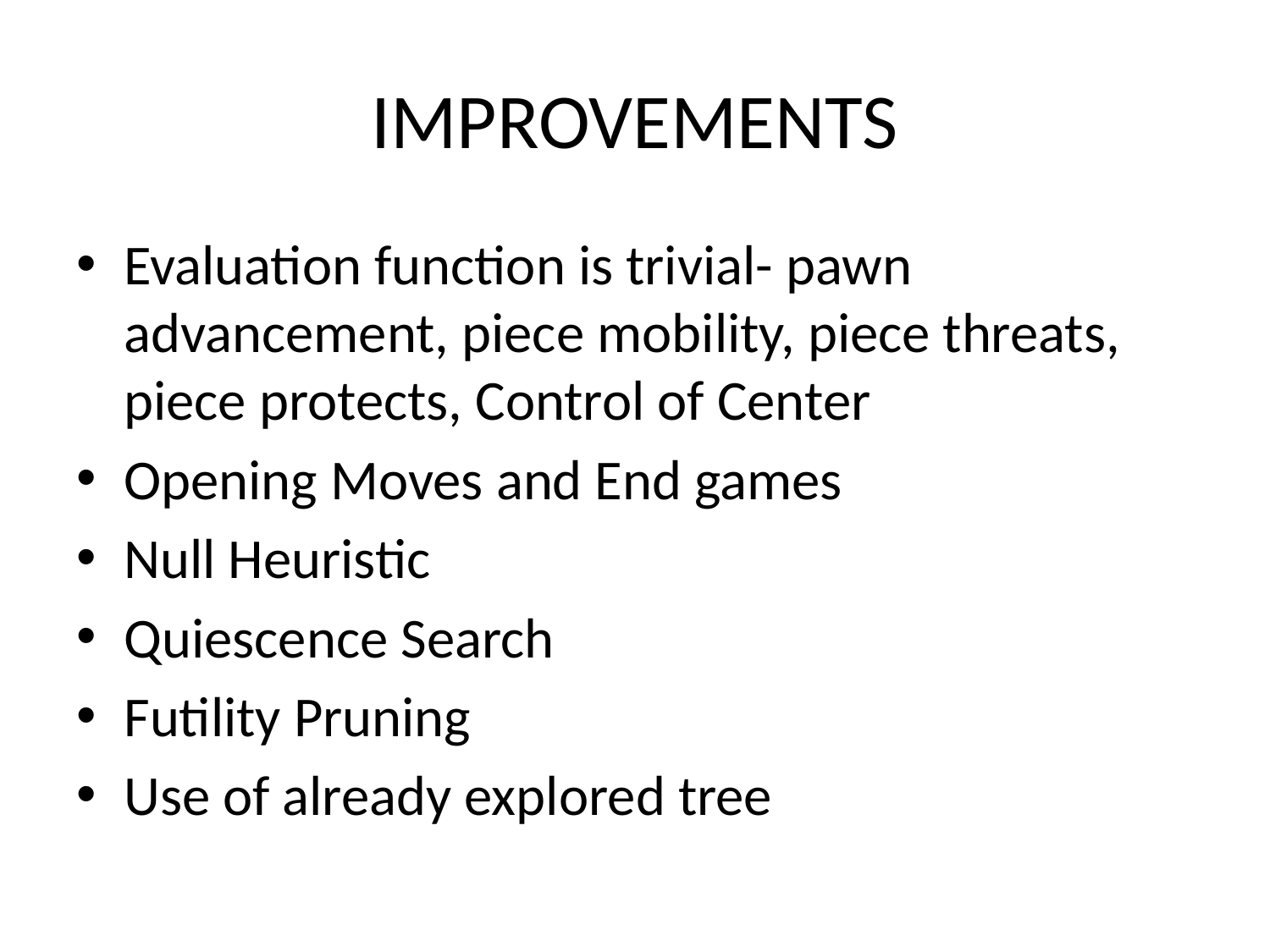

# IMPROVEMENTS
Evaluation function is trivial- pawn advancement, piece mobility, piece threats, piece protects, Control of Center
Opening Moves and End games
Null Heuristic
Quiescence Search
Futility Pruning
Use of already explored tree